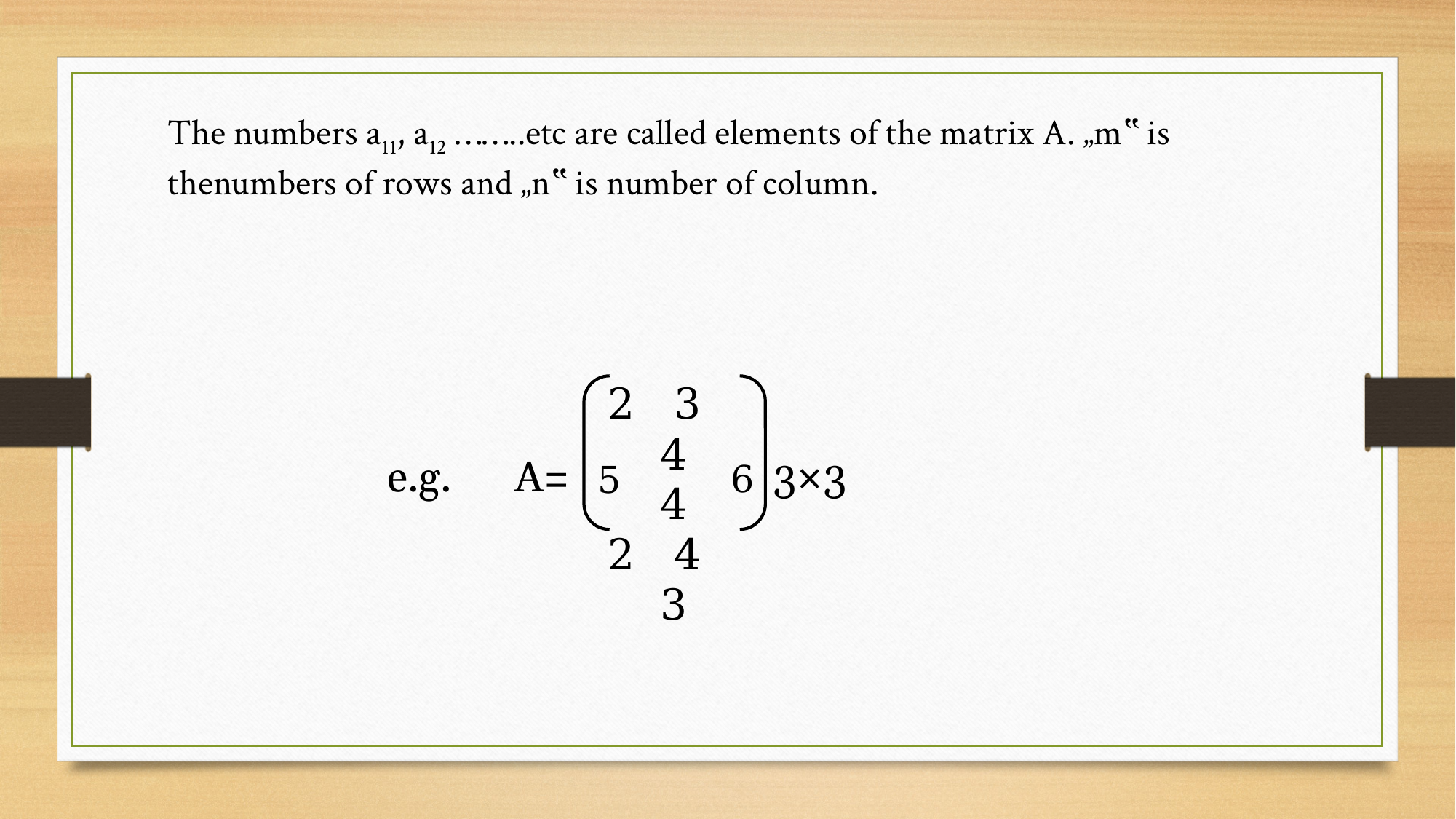

The numbers a11, a12 ……..etc are called elements of the matrix A. „m‟ is thenumbers of rows and „n‟ is number of column.

2	3	4
4
2	4	3
6	3×3
e.g.	A=	5